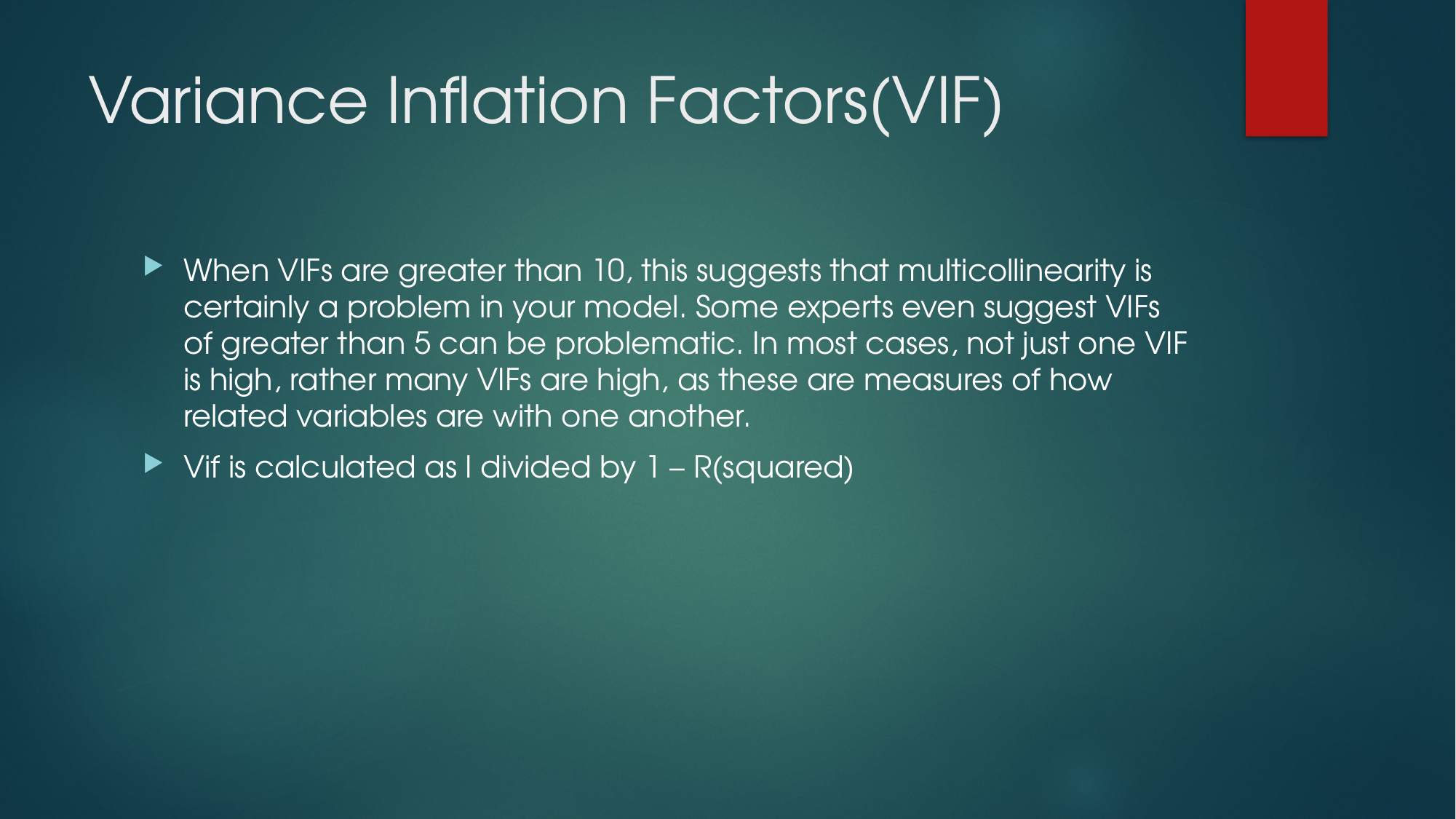

# Variance Inflation Factors(VIF)
When VIFs are greater than 10, this suggests that multicollinearity is certainly a problem in your model. Some experts even suggest VIFs of greater than 5 can be problematic. In most cases, not just one VIF is high, rather many VIFs are high, as these are measures of how related variables are with one another.
Vif is calculated as I divided by 1 – R(squared)